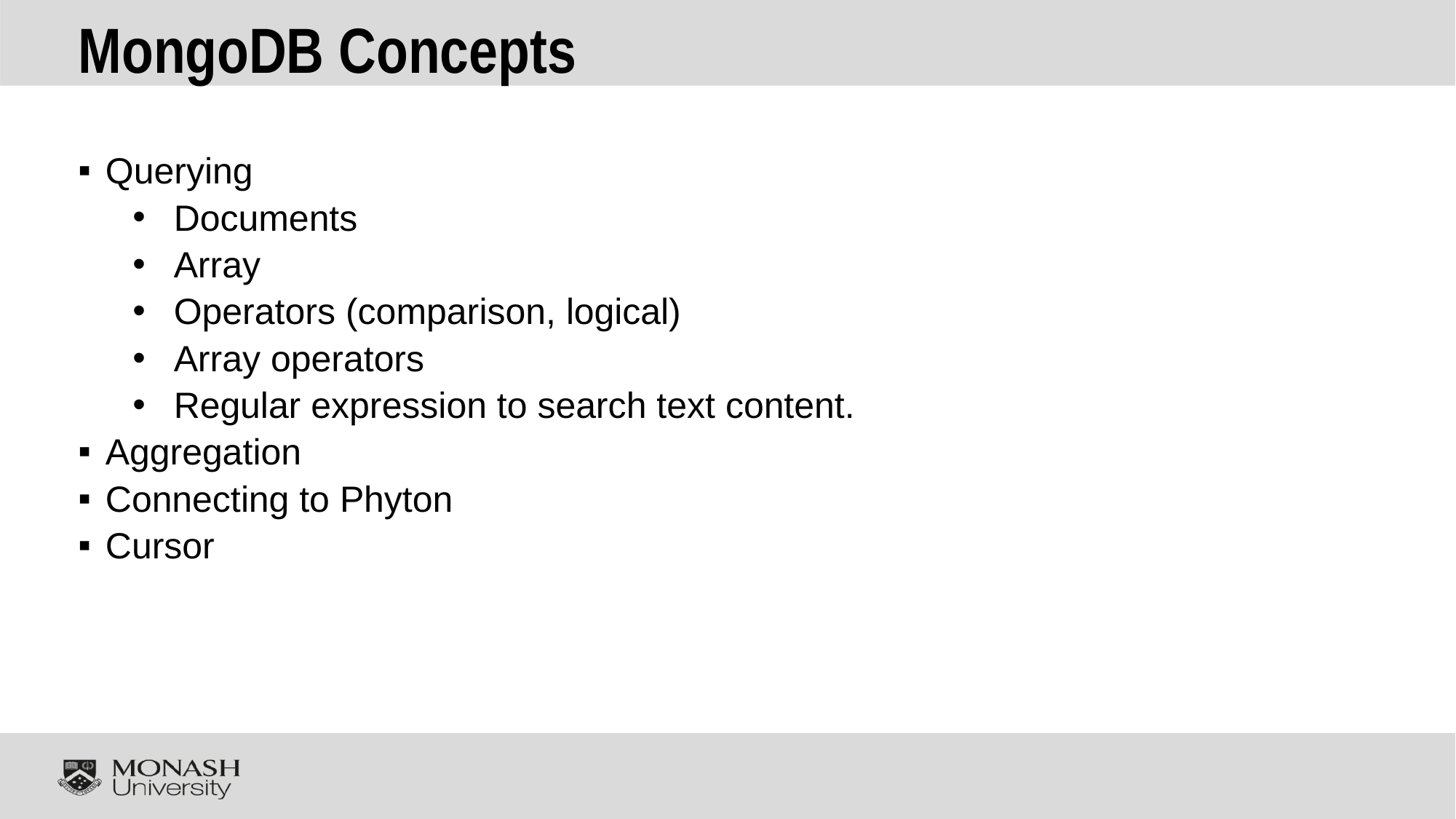

# MongoDB Concepts
Querying
Documents
Array
Operators (comparison, logical)
Array operators
Regular expression to search text content.
Aggregation
Connecting to Phyton
Cursor